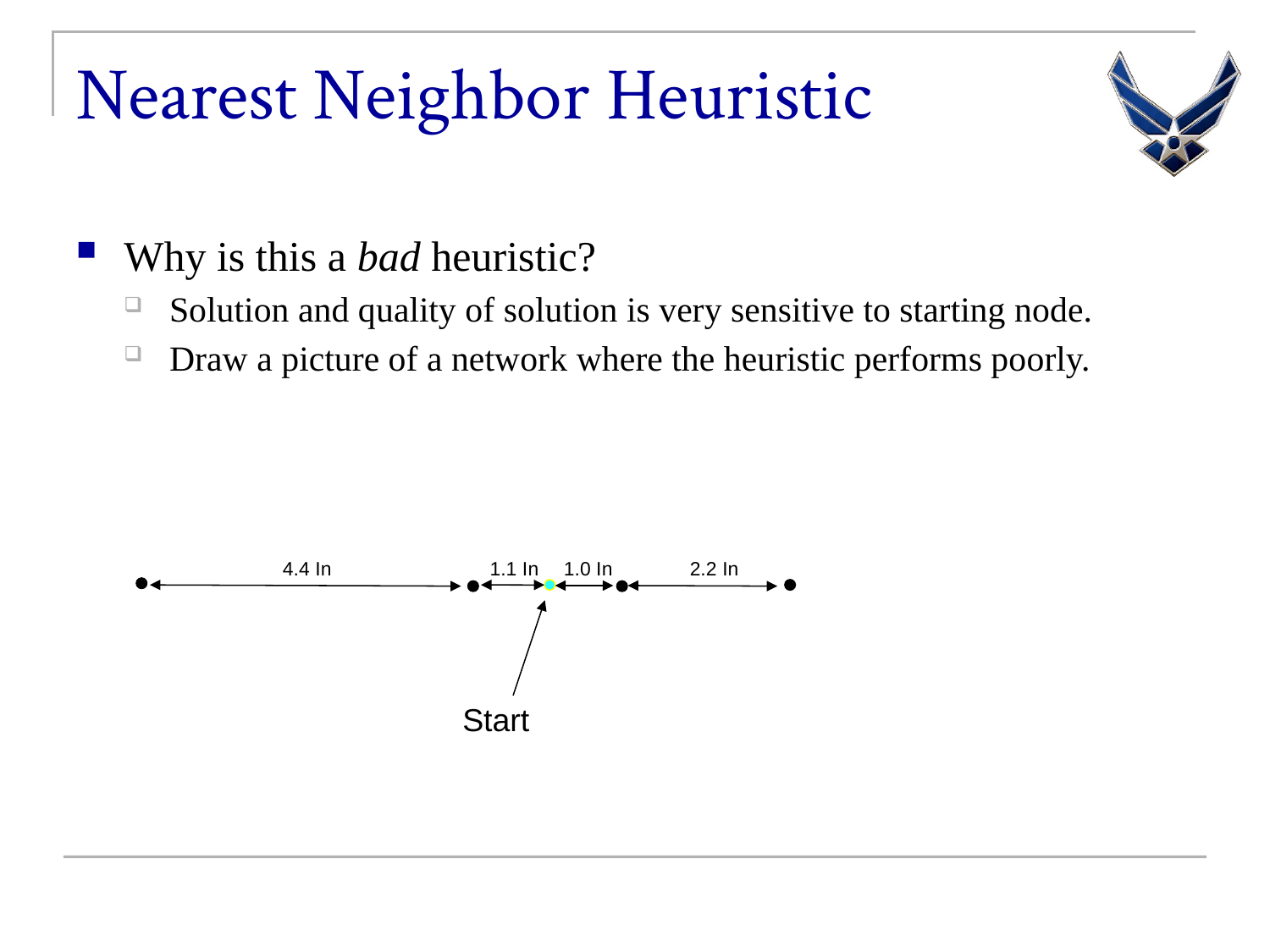

# Nearest Neighbor Heuristic
Why is this a bad heuristic?
Solution and quality of solution is very sensitive to starting node.
Draw a picture of a network where the heuristic performs poorly.
4.4 In
1.0 In
2.2 In
1.1 In

Start